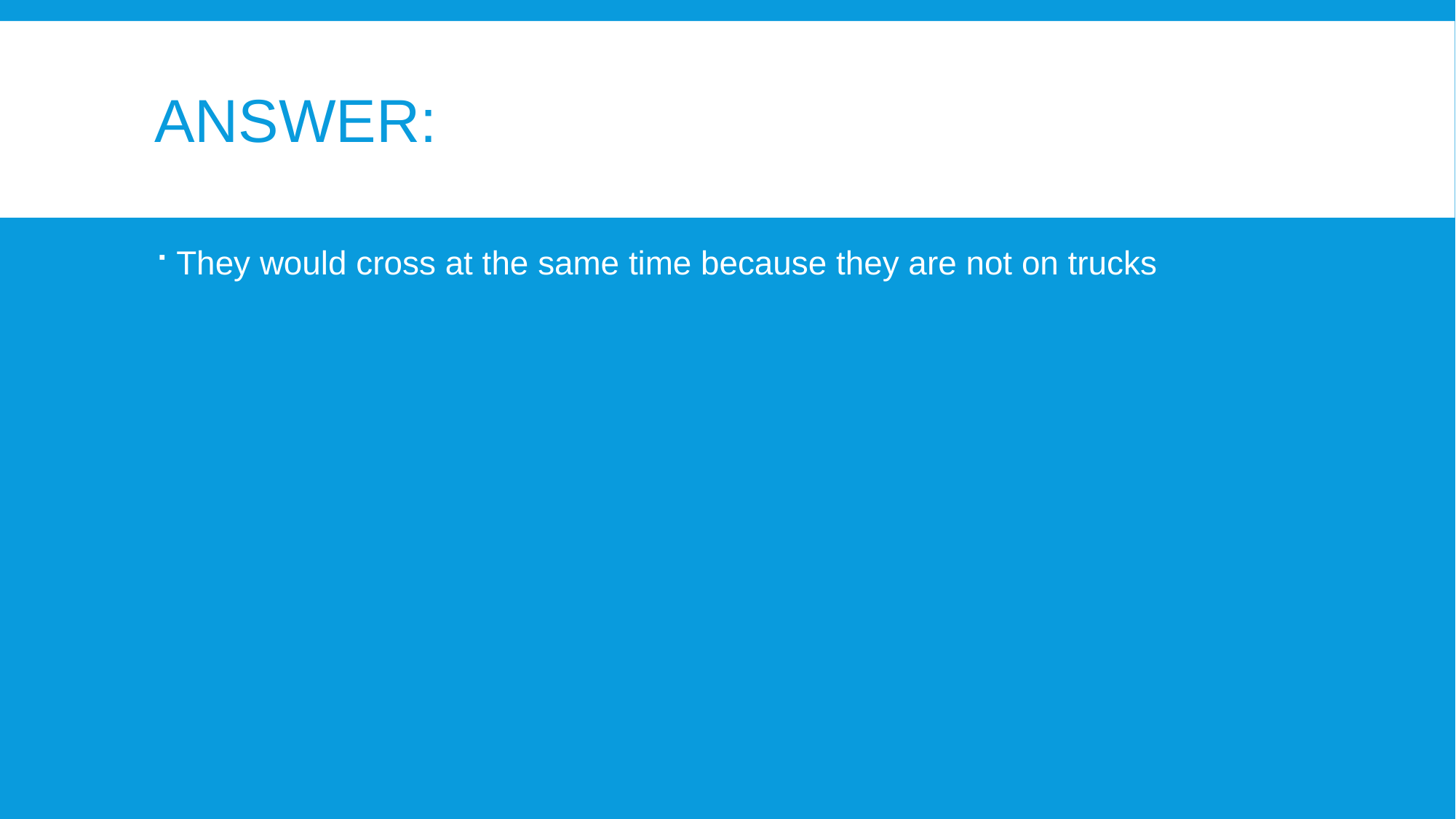

# Answer:
They would cross at the same time because they are not on trucks